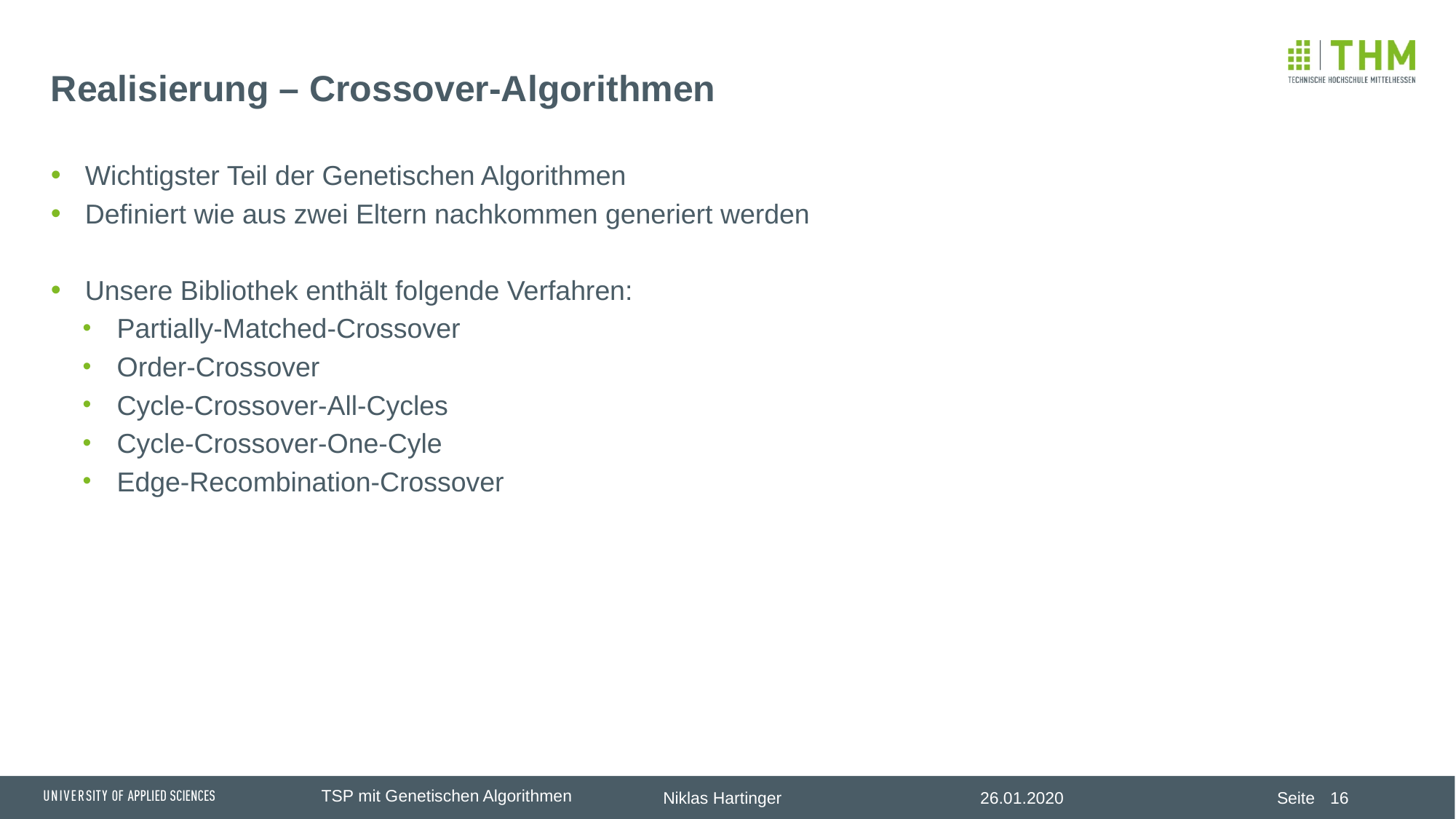

# Realisierung – Crossover-Algorithmen
Wichtigster Teil der Genetischen Algorithmen
Definiert wie aus zwei Eltern nachkommen generiert werden

Unsere Bibliothek enthält folgende Verfahren:
Partially-Matched-Crossover
Order-Crossover
Cycle-Crossover-All-Cycles
Cycle-Crossover-One-Cyle
Edge-Recombination-Crossover